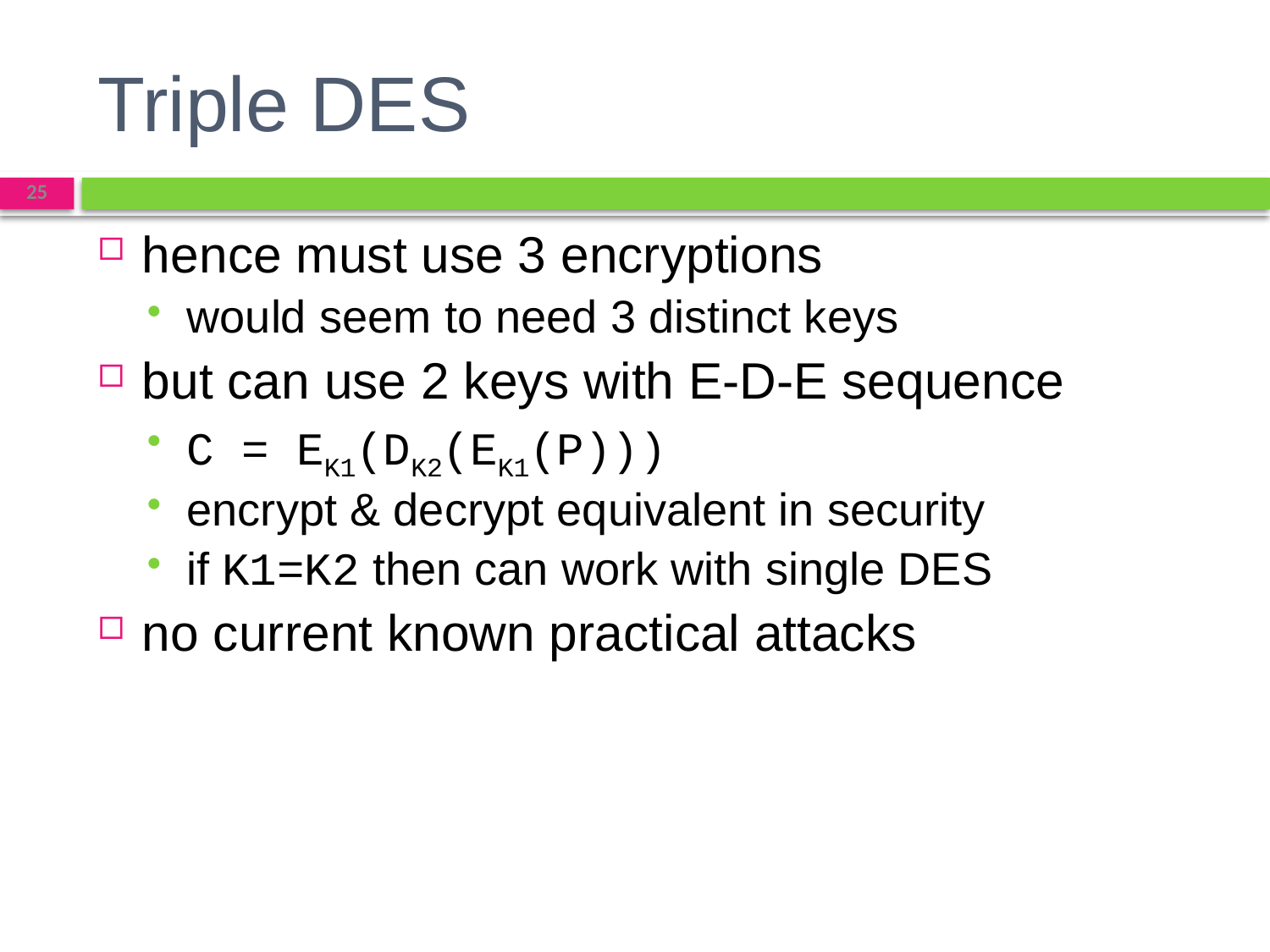

# Triple DES
25
hence must use 3 encryptions
would seem to need 3 distinct keys
but can use 2 keys with E-D-E sequence
C = EK1(DK2(EK1(P)))
encrypt & decrypt equivalent in security
if K1=K2 then can work with single DES
no current known practical attacks